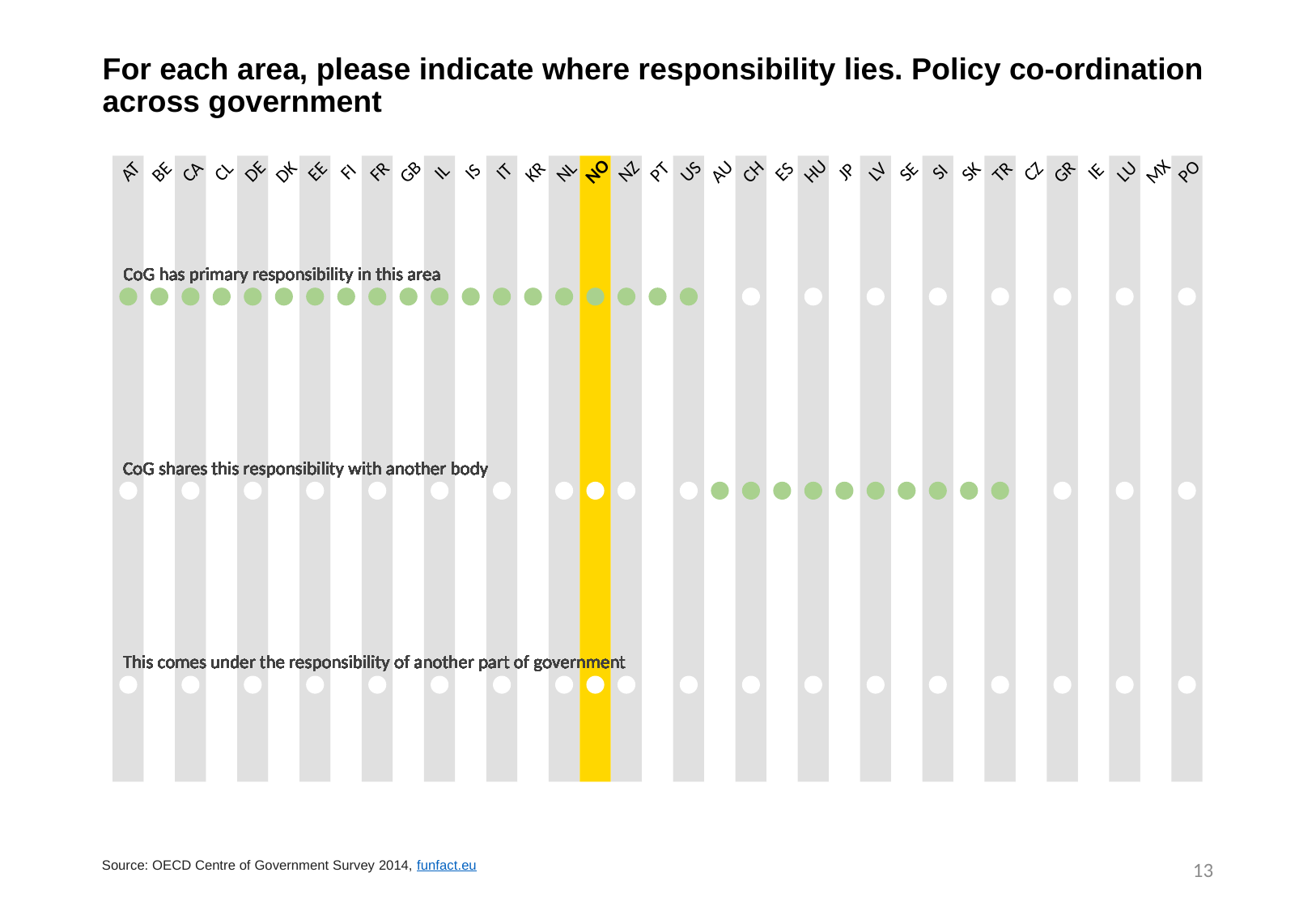

# For each area, please indicate where responsibility lies. Policy co-ordination across government

NO
IS
US
ES
SE
SI
SK
PO
GB
GR
CA
CL
CH
CZ
AU
HU
LU
JP
AT
DK
FI
IL
IT
KR
NL
LV
IE
MX
NZ
FR
PT
TR
BE
DE
EE
CoG has primary responsibility in this area
CoG has primary responsibility in this area
CoG has primary responsibility in this area
CoG has primary responsibility in this area
CoG has primary responsibility in this area
CoG has primary responsibility in this area
CoG has primary responsibility in this area
CoG has primary responsibility in this area
CoG has primary responsibility in this area
CoG has primary responsibility in this area
CoG has primary responsibility in this area
CoG has primary responsibility in this area
CoG has primary responsibility in this area
CoG has primary responsibility in this area
CoG has primary responsibility in this area
CoG has primary responsibility in this area
CoG has primary responsibility in this area
CoG has primary responsibility in this area
CoG has primary responsibility in this area
CoG has primary responsibility in this area
CoG has primary responsibility in this area
CoG has primary responsibility in this area
CoG has primary responsibility in this area
CoG has primary responsibility in this area
CoG has primary responsibility in this area
CoG has primary responsibility in this area
CoG has primary responsibility in this area
CoG has primary responsibility in this area
CoG has primary responsibility in this area
CoG has primary responsibility in this area
CoG has primary responsibility in this area
CoG has primary responsibility in this area
CoG has primary responsibility in this area
CoG has primary responsibility in this area
CoG has primary responsibility in this area

CoG shares this responsibility with another body
CoG shares this responsibility with another body
CoG shares this responsibility with another body
CoG shares this responsibility with another body
CoG shares this responsibility with another body
CoG shares this responsibility with another body
CoG shares this responsibility with another body
CoG shares this responsibility with another body
CoG shares this responsibility with another body
CoG shares this responsibility with another body
CoG shares this responsibility with another body
CoG shares this responsibility with another body
CoG shares this responsibility with another body
CoG shares this responsibility with another body
CoG shares this responsibility with another body
CoG shares this responsibility with another body
CoG shares this responsibility with another body
CoG shares this responsibility with another body
CoG shares this responsibility with another body
CoG shares this responsibility with another body
CoG shares this responsibility with another body
CoG shares this responsibility with another body
CoG shares this responsibility with another body
CoG shares this responsibility with another body
CoG shares this responsibility with another body
CoG shares this responsibility with another body
CoG shares this responsibility with another body
CoG shares this responsibility with another body
CoG shares this responsibility with another body
CoG shares this responsibility with another body
CoG shares this responsibility with another body
CoG shares this responsibility with another body
CoG shares this responsibility with another body
CoG shares this responsibility with another body
CoG shares this responsibility with another body

This comes under the responsibility of another part of government
This comes under the responsibility of another part of government
This comes under the responsibility of another part of government
This comes under the responsibility of another part of government
This comes under the responsibility of another part of government
This comes under the responsibility of another part of government
This comes under the responsibility of another part of government
This comes under the responsibility of another part of government
This comes under the responsibility of another part of government
This comes under the responsibility of another part of government
This comes under the responsibility of another part of government
This comes under the responsibility of another part of government
This comes under the responsibility of another part of government
This comes under the responsibility of another part of government
This comes under the responsibility of another part of government
This comes under the responsibility of another part of government
This comes under the responsibility of another part of government
This comes under the responsibility of another part of government
This comes under the responsibility of another part of government
This comes under the responsibility of another part of government
This comes under the responsibility of another part of government
This comes under the responsibility of another part of government
This comes under the responsibility of another part of government
This comes under the responsibility of another part of government
This comes under the responsibility of another part of government
This comes under the responsibility of another part of government
This comes under the responsibility of another part of government
This comes under the responsibility of another part of government
This comes under the responsibility of another part of government
This comes under the responsibility of another part of government
This comes under the responsibility of another part of government
This comes under the responsibility of another part of government
This comes under the responsibility of another part of government
This comes under the responsibility of another part of government
This comes under the responsibility of another part of government

13